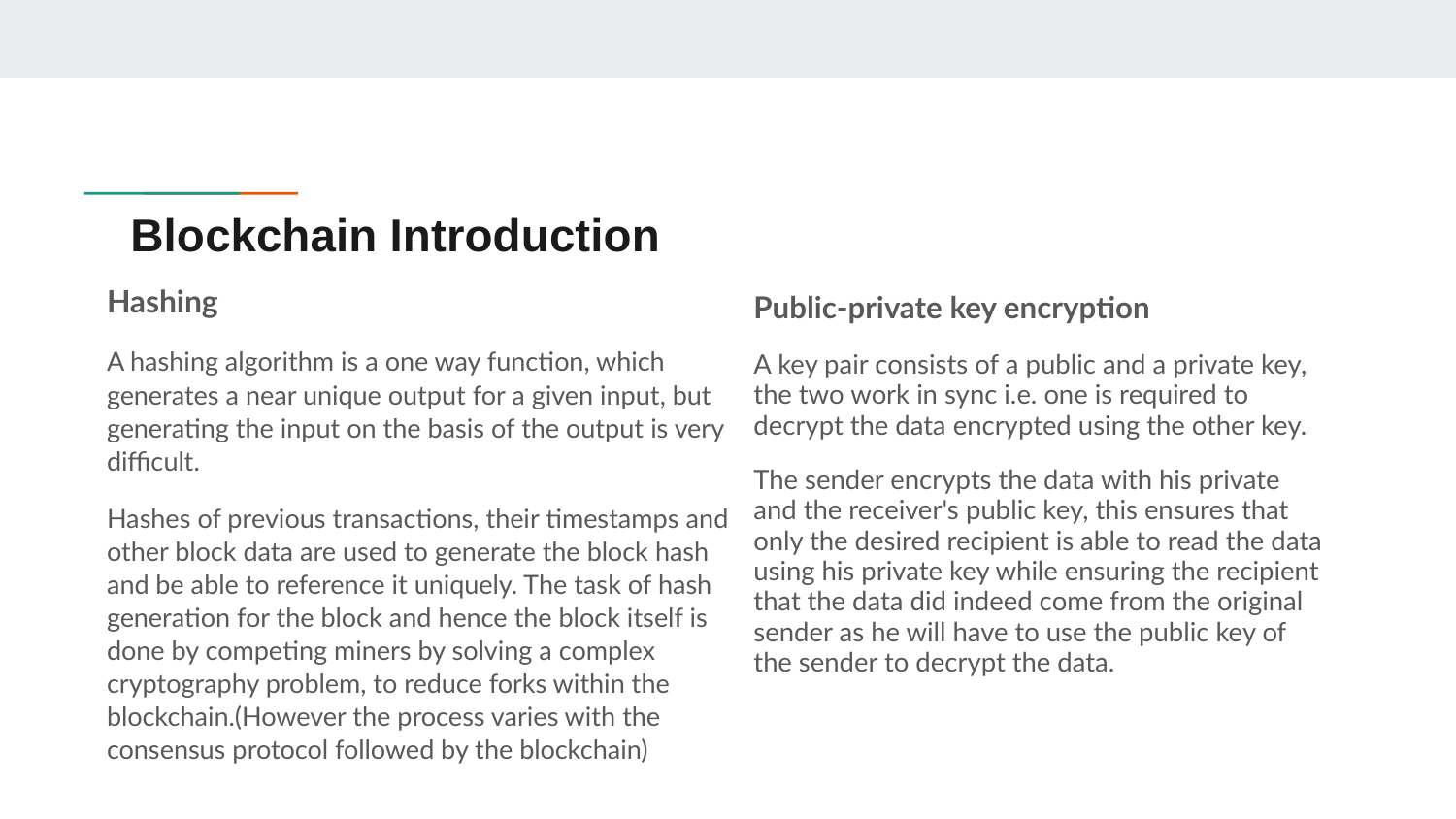

# Blockchain Introduction
Hashing
A hashing algorithm is a one way function, which generates a near unique output for a given input, but generating the input on the basis of the output is very difficult.
Hashes of previous transactions, their timestamps and other block data are used to generate the block hash and be able to reference it uniquely. The task of hash generation for the block and hence the block itself is done by competing miners by solving a complex cryptography problem, to reduce forks within the blockchain.(However the process varies with the consensus protocol followed by the blockchain)
Public-private key encryption
A key pair consists of a public and a private key, the two work in sync i.e. one is required to decrypt the data encrypted using the other key.
The sender encrypts the data with his private and the receiver's public key, this ensures that only the desired recipient is able to read the data using his private key while ensuring the recipient that the data did indeed come from the original sender as he will have to use the public key of the sender to decrypt the data.